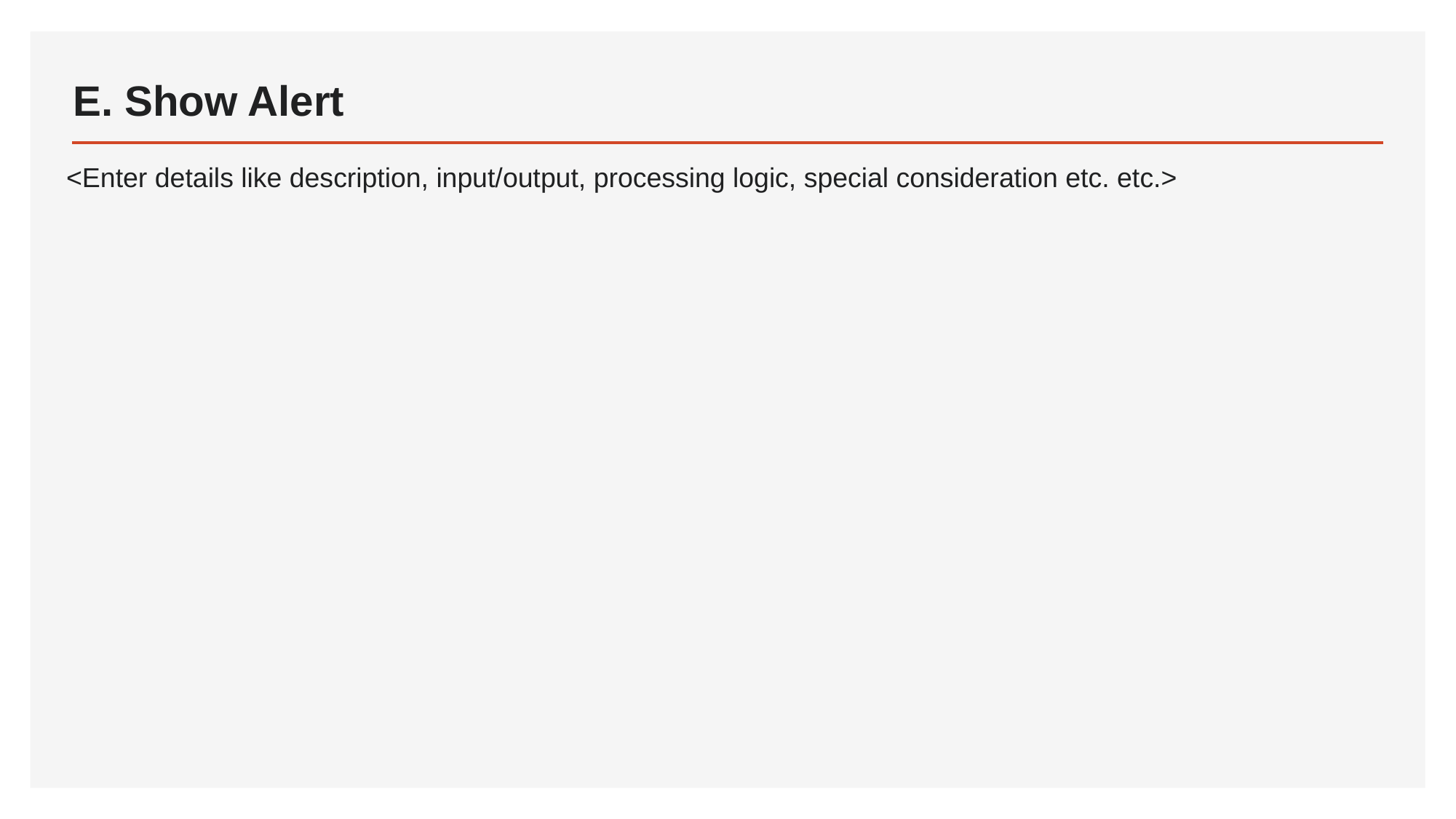

# E. Show Alert
<Enter details like description, input/output, processing logic, special consideration etc. etc.>